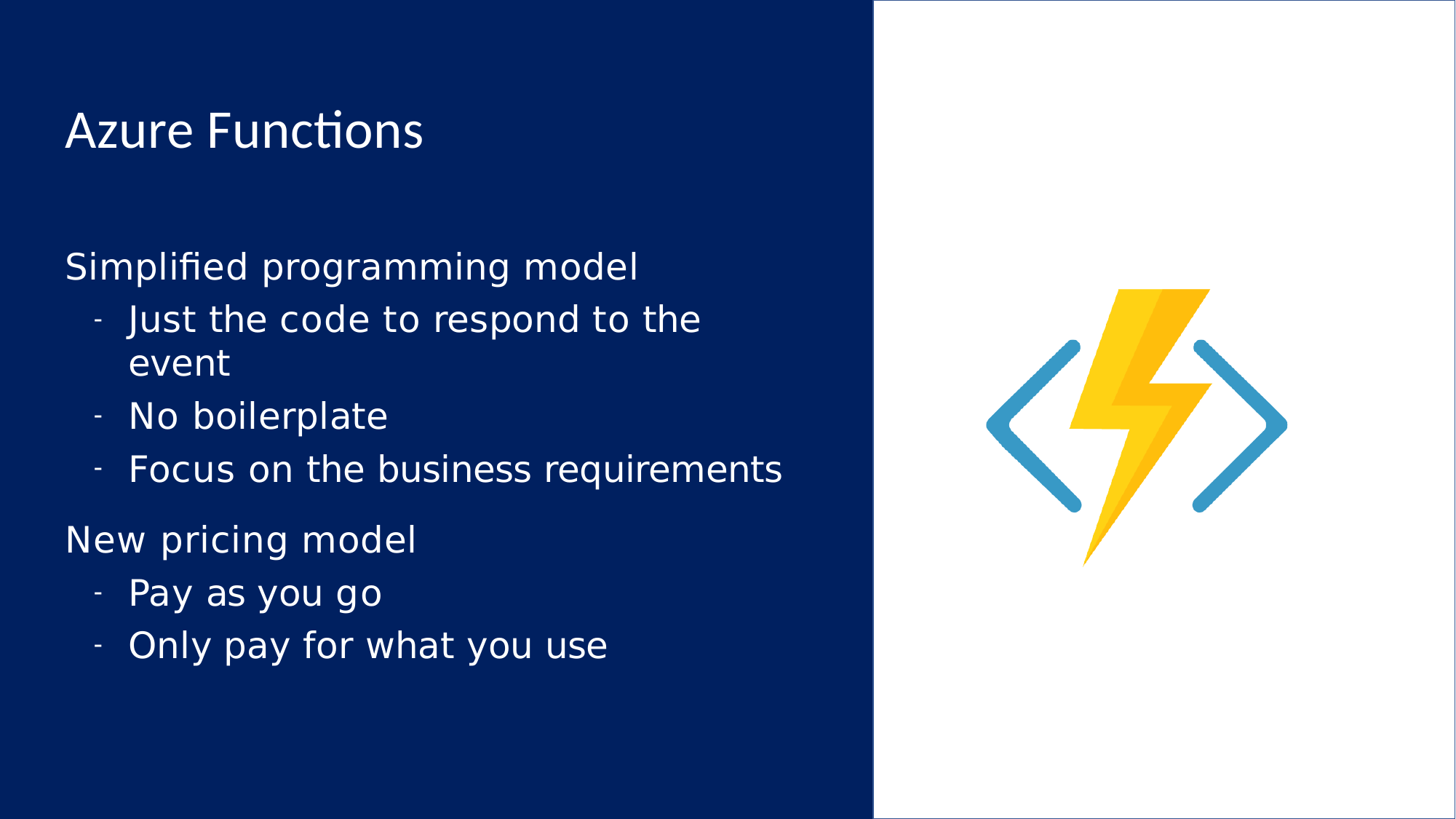

# Azure Functions
Simplified programming model
Just the code to respond to the event
No boilerplate
Focus on the business requirements
New pricing model
Pay as you go
Only pay for what you use